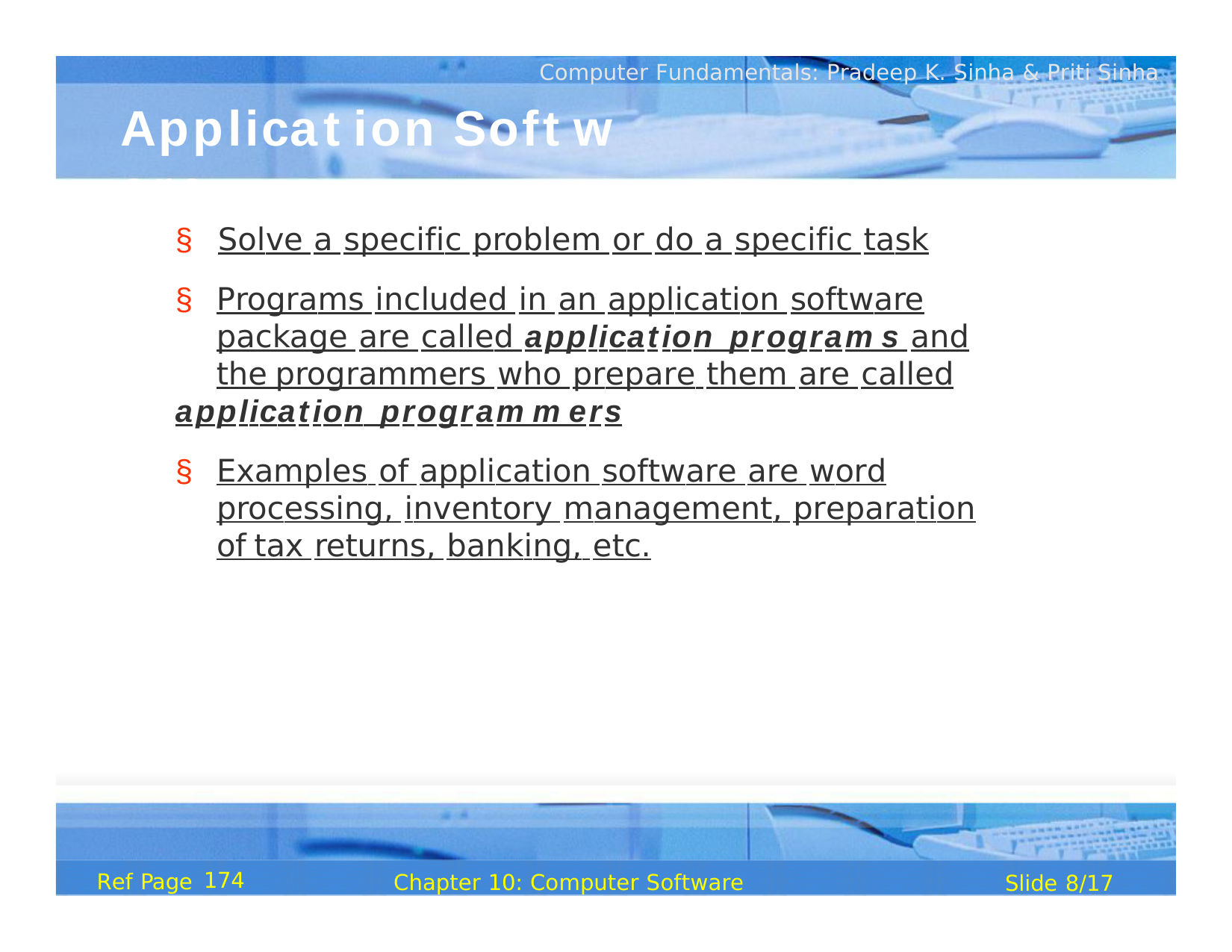

Computer Fundamentals: Pradeep K. Sinha & Priti Sinha
Applicat ion	Soft w are
§	Solve a specific problem or do a specific task
§	Programs included in an application software package are called application  program s and the programmers who prepare them are called
application  program m ers
§	Examples of application software are word processing, inventory management, preparation of tax returns, banking, etc.

174
Ref Page
Chapter 10: Computer Software
Slide 8/17